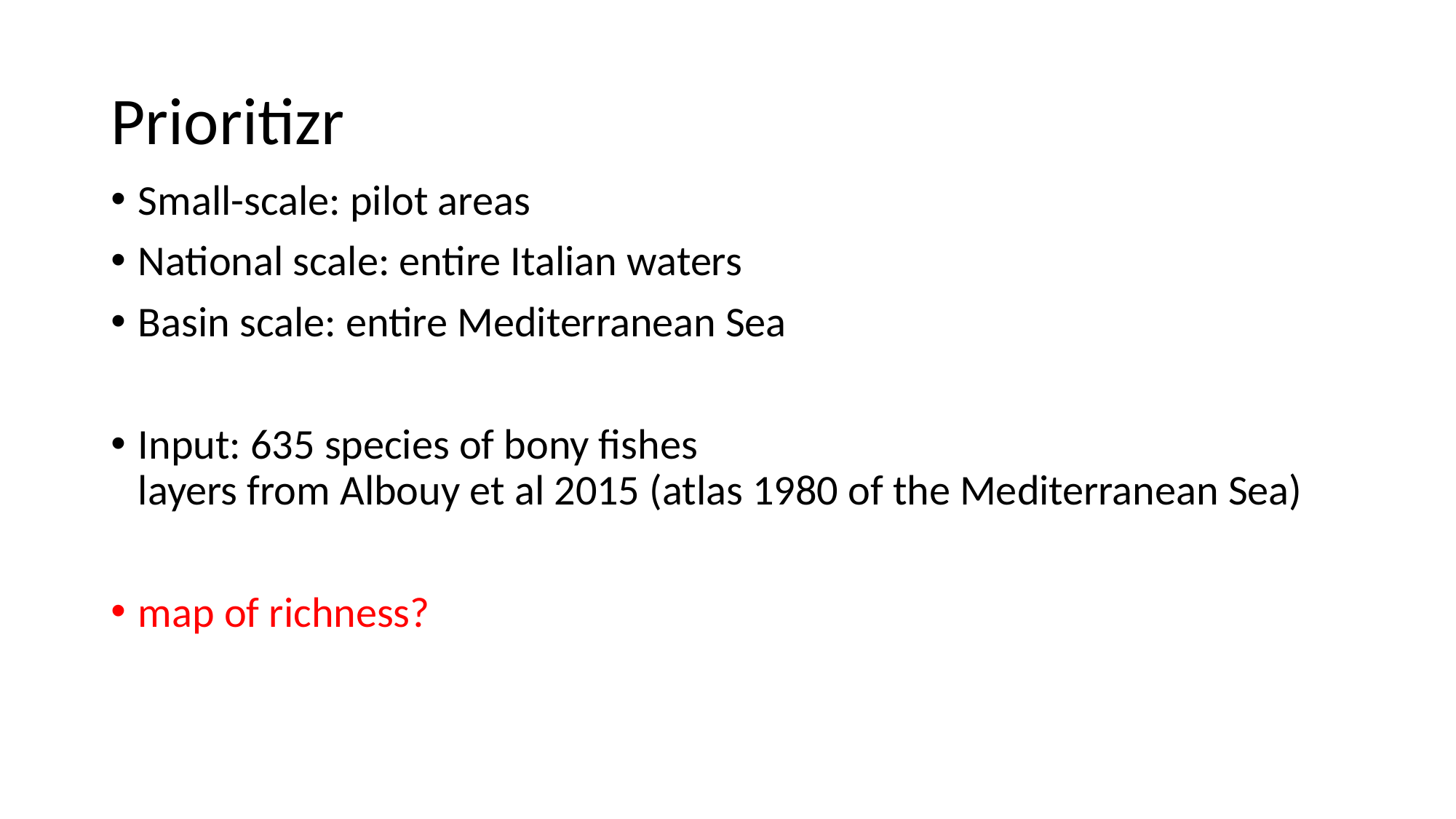

# Prioritizr
Small-scale: pilot areas
National scale: entire Italian waters
Basin scale: entire Mediterranean Sea

Input: 635 species of bony fishes
layers from Albouy et al 2015 (atlas 1980 of the Mediterranean Sea)

map of richness?